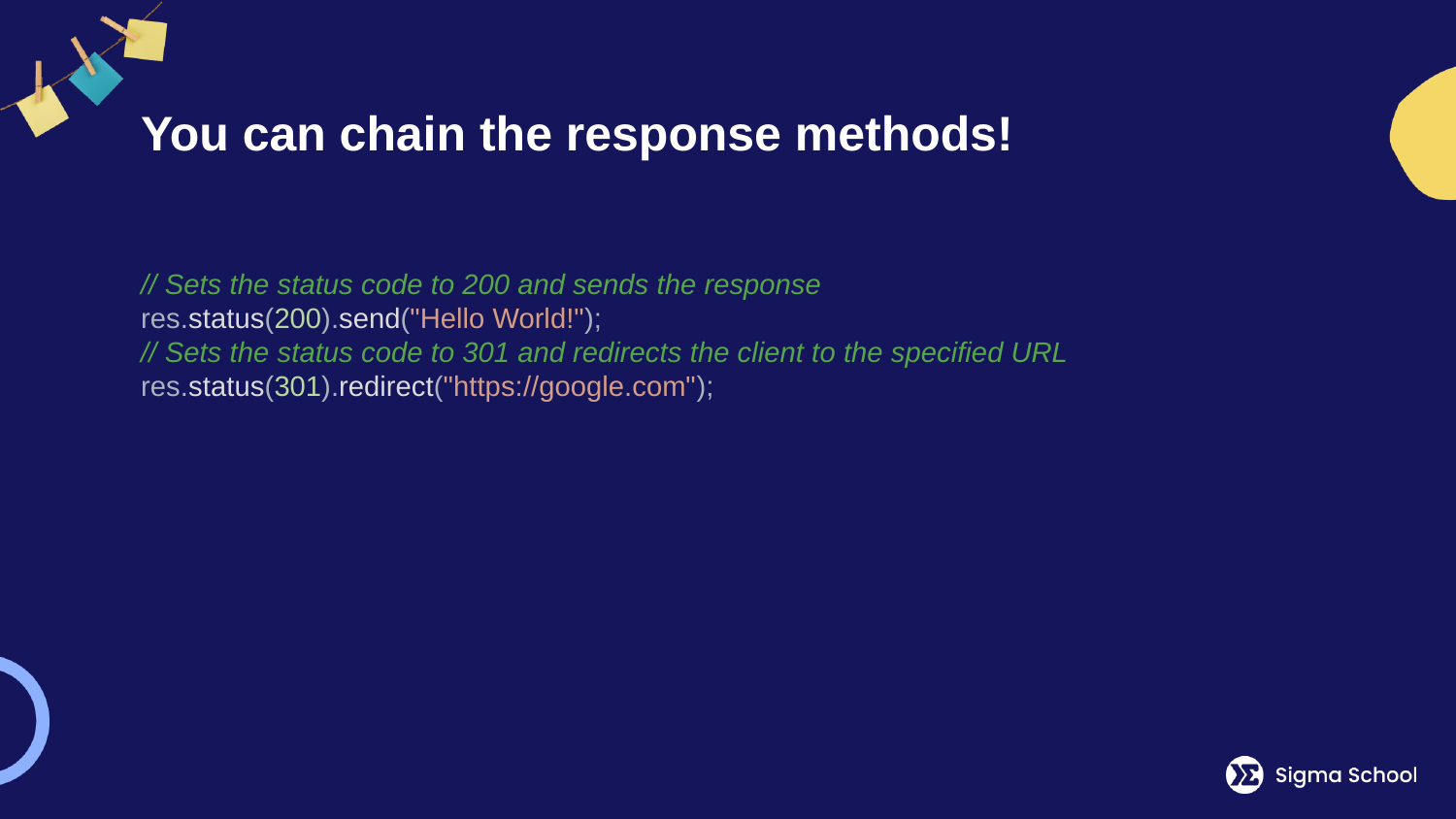

# You can chain the response methods!
// Sets the status code to 200 and sends the response
res.status(200).send("Hello World!");
// Sets the status code to 301 and redirects the client to the specified URL
res.status(301).redirect("https://google.com");